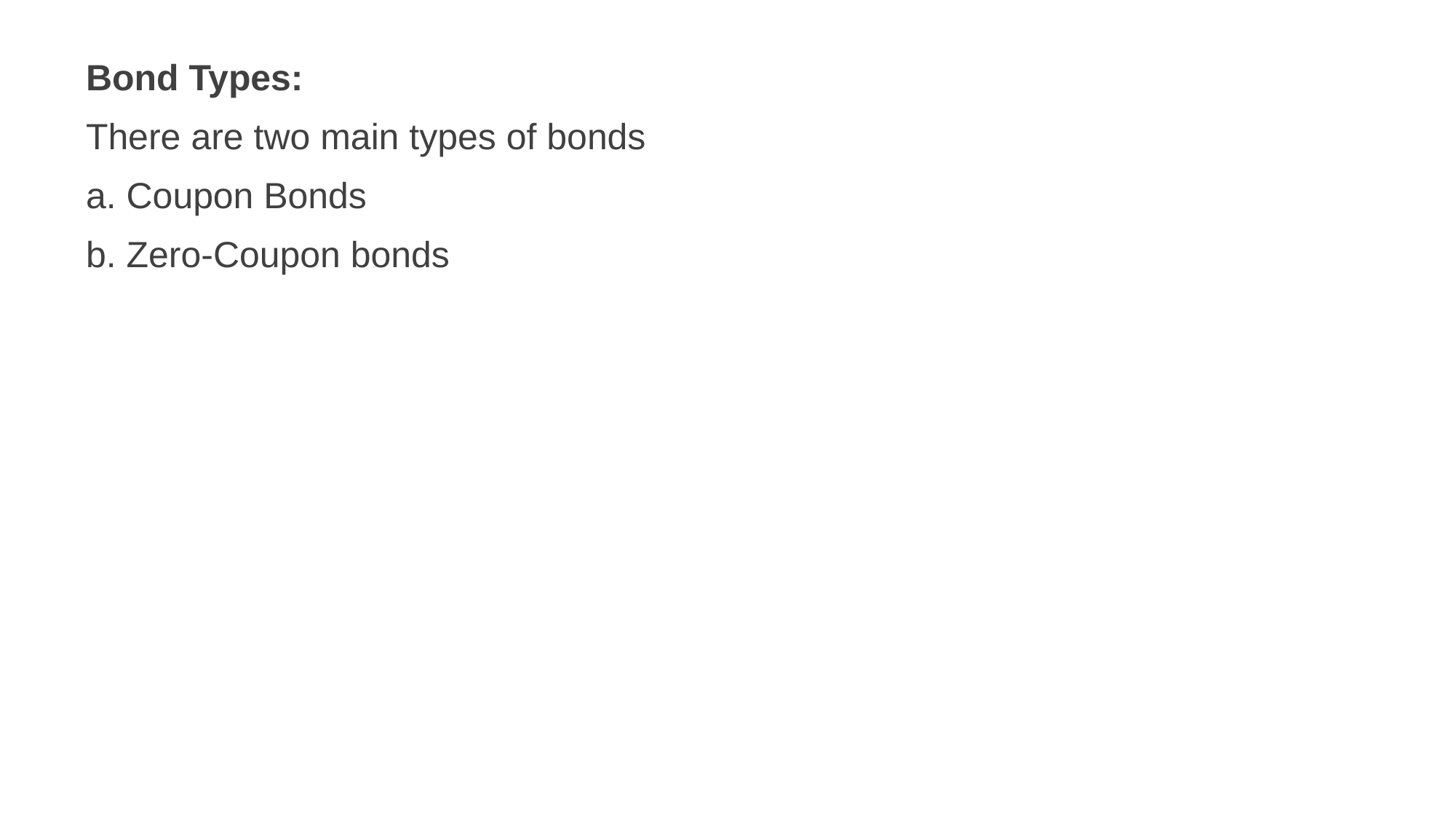

Bond Types:
There are two main types of bonds
a. Coupon Bonds
b. Zero-Coupon bonds